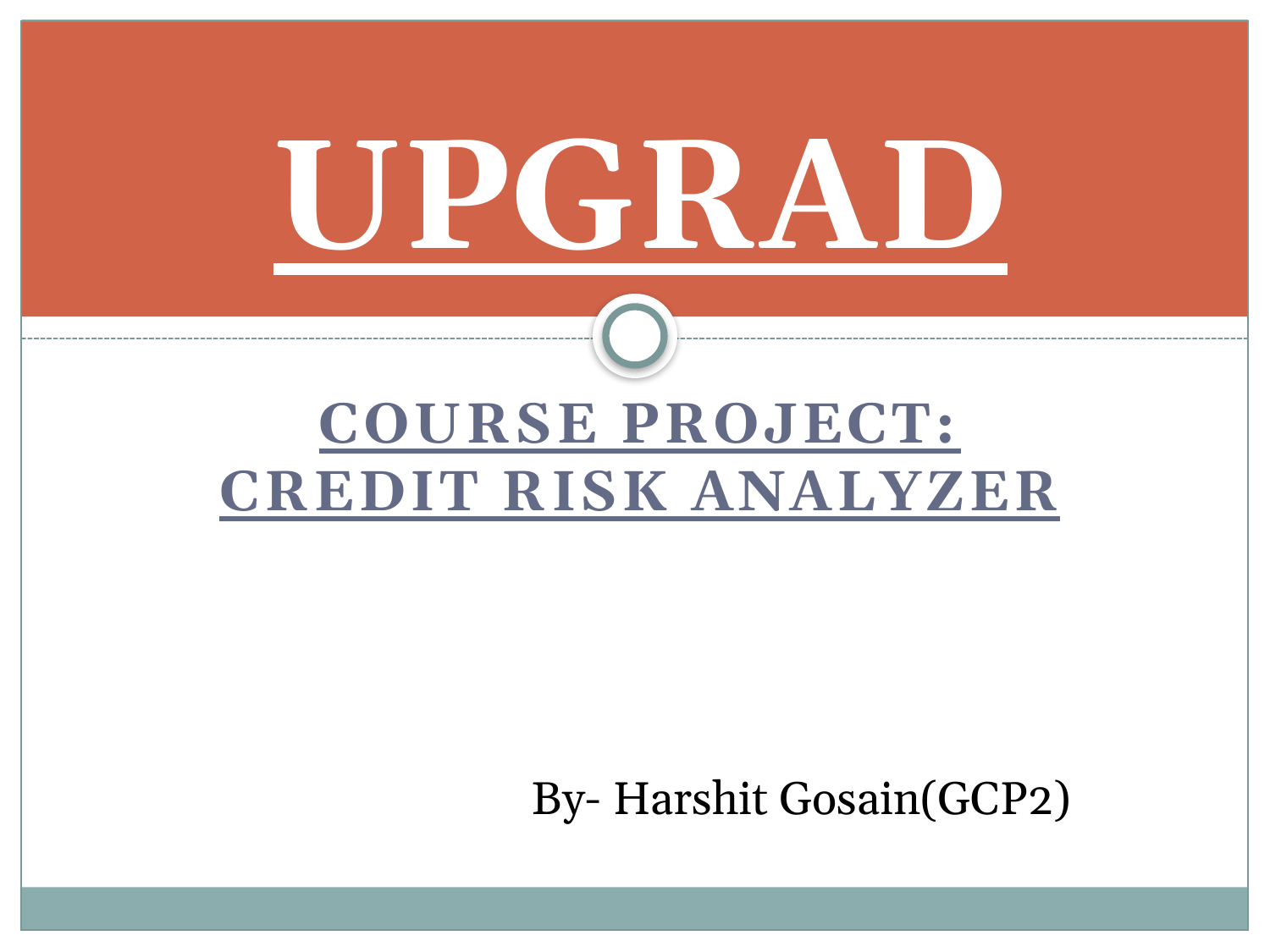

# UPGRAD
Course Project: Credit Risk Analyzer

                   By- Harshit Gosain(GCP2)